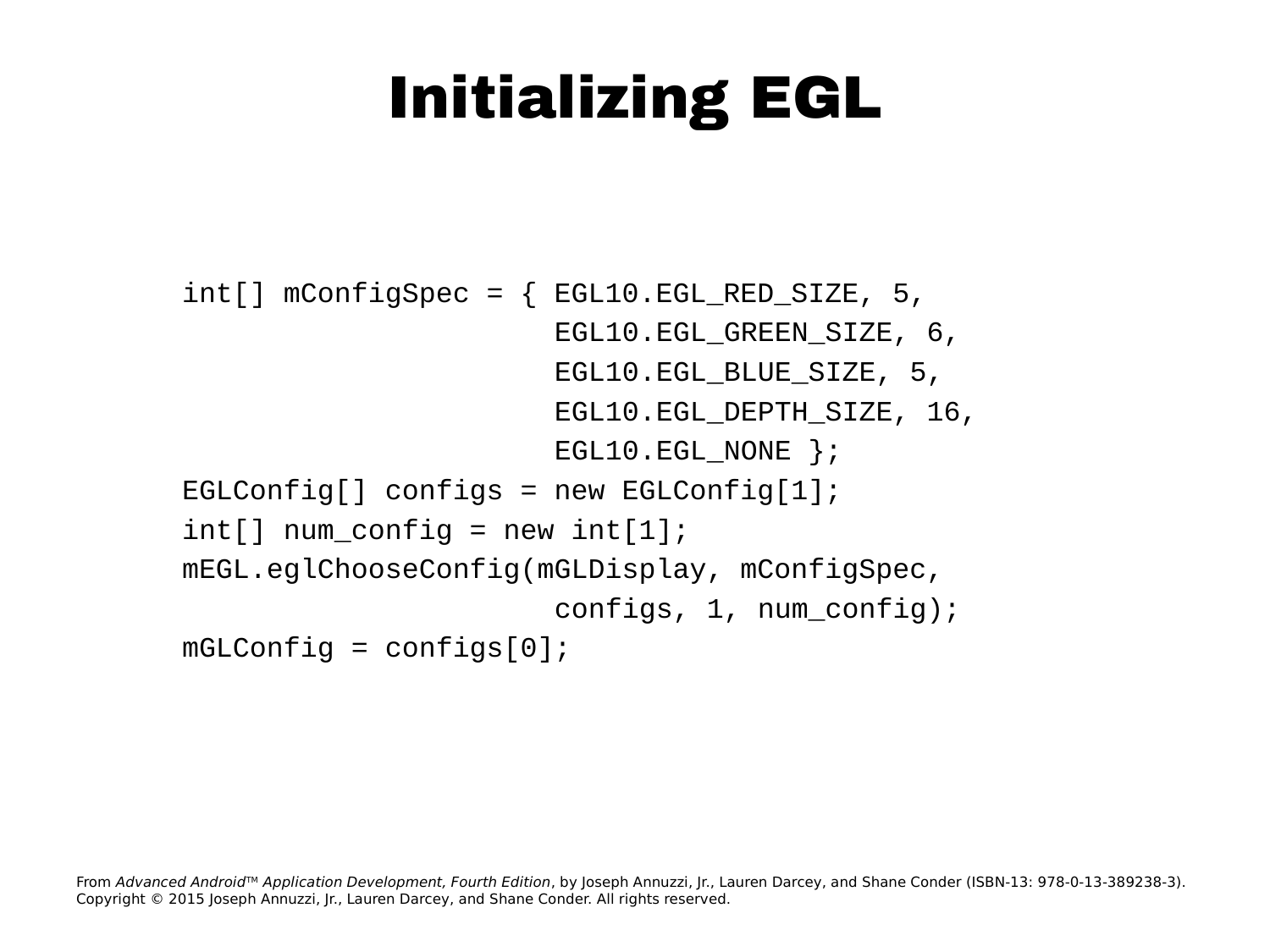

# Initializing EGL

int[] mConfigSpec = { EGL10.EGL_RED_SIZE, 5,
                      EGL10.EGL_GREEN_SIZE, 6,
                      EGL10.EGL_BLUE_SIZE, 5,
                      EGL10.EGL_DEPTH_SIZE, 16,
                      EGL10.EGL_NONE };
EGLConfig[] configs = new EGLConfig[1];
int[] num_config = new int[1];
mEGL.eglChooseConfig(mGLDisplay, mConfigSpec,
                      configs, 1, num_config);
mGLConfig = configs[0];
From Advanced AndroidTM Application Development, Fourth Edition, by Joseph Annuzzi, Jr., Lauren Darcey, and Shane Conder (ISBN-13: 978-0-13-389238-3). Copyright © 2015 Joseph Annuzzi, Jr., Lauren Darcey, and Shane Conder. All rights reserved.